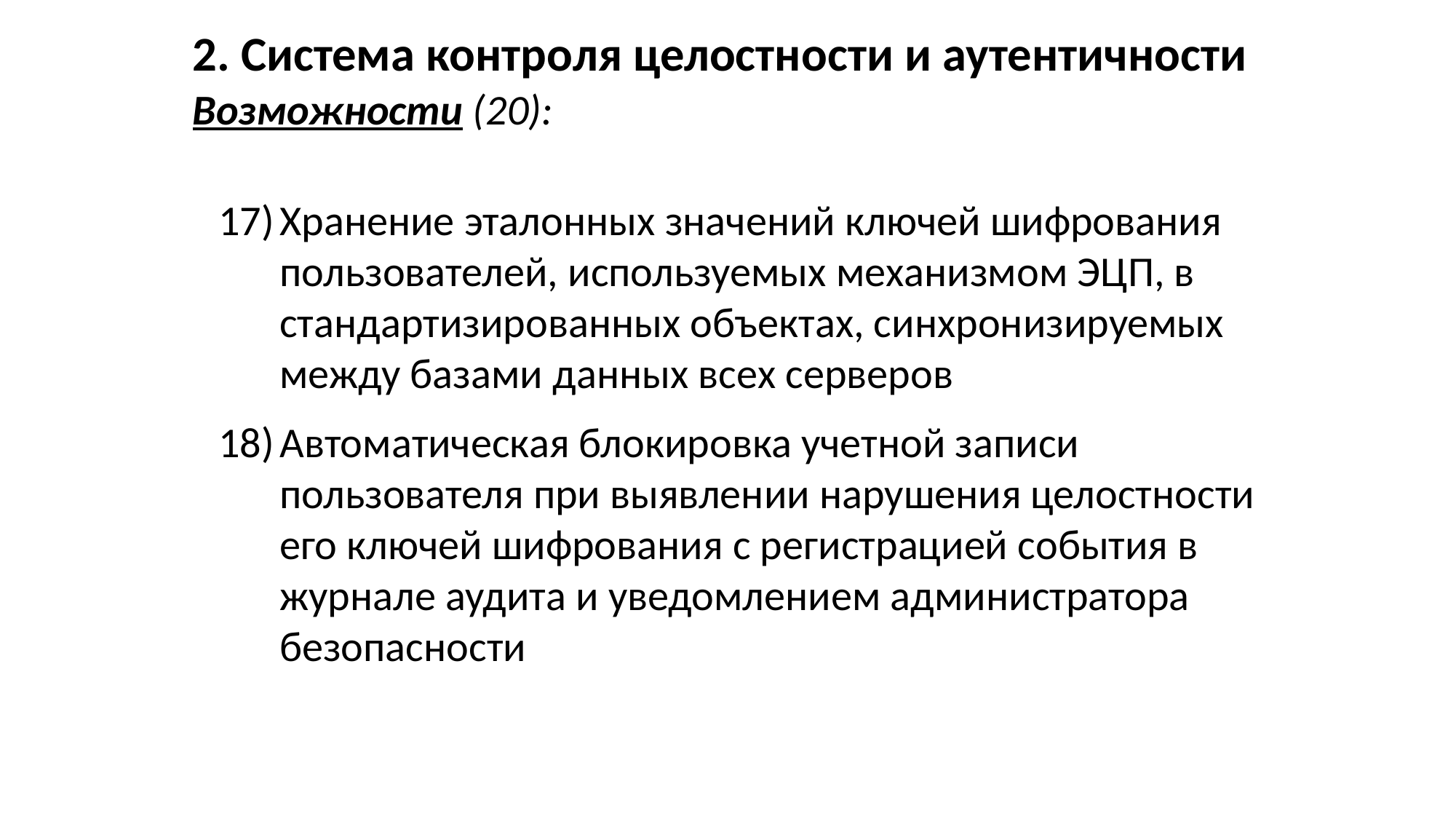

2. Система контроля целостности и аутентичности
Возможности (20):

Хранение эталонных значений ключей шифрования пользователей, используемых механизмом ЭЦП, в стандартизированных объектах, синхронизируемых между базами данных всех серверов
Автоматическая блокировка учетной записи пользователя при выявлении нарушения целостности его ключей шифрования с регистрацией события в журнале аудита и уведомлением администратора безопасности